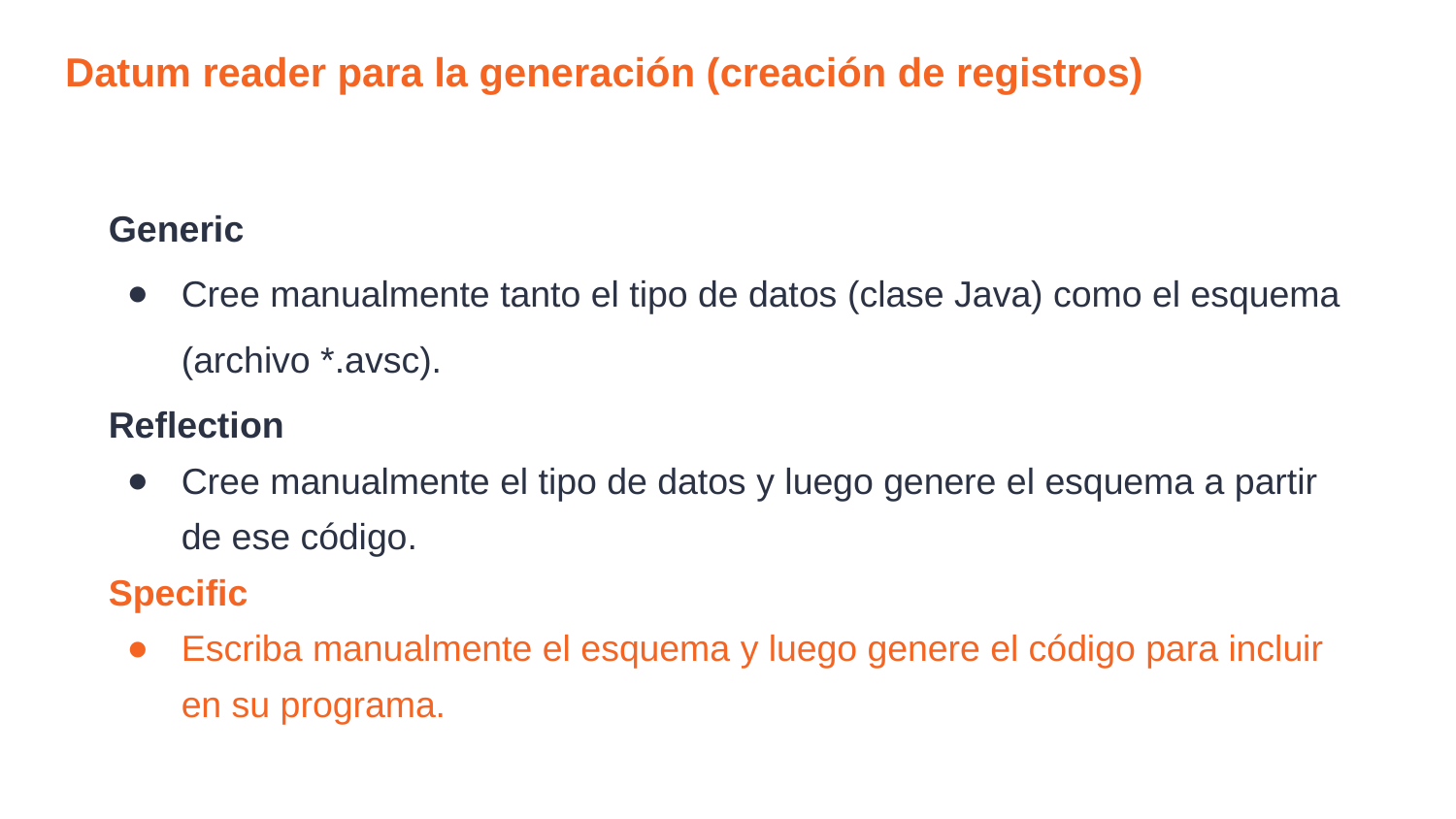

Datum reader para la generación (creación de registros)
Generic
Cree manualmente tanto el tipo de datos (clase Java) como el esquema (archivo *.avsc).
Reflection
Cree manualmente el tipo de datos y luego genere el esquema a partir de ese código.
Specific
Escriba manualmente el esquema y luego genere el código para incluir en su programa.